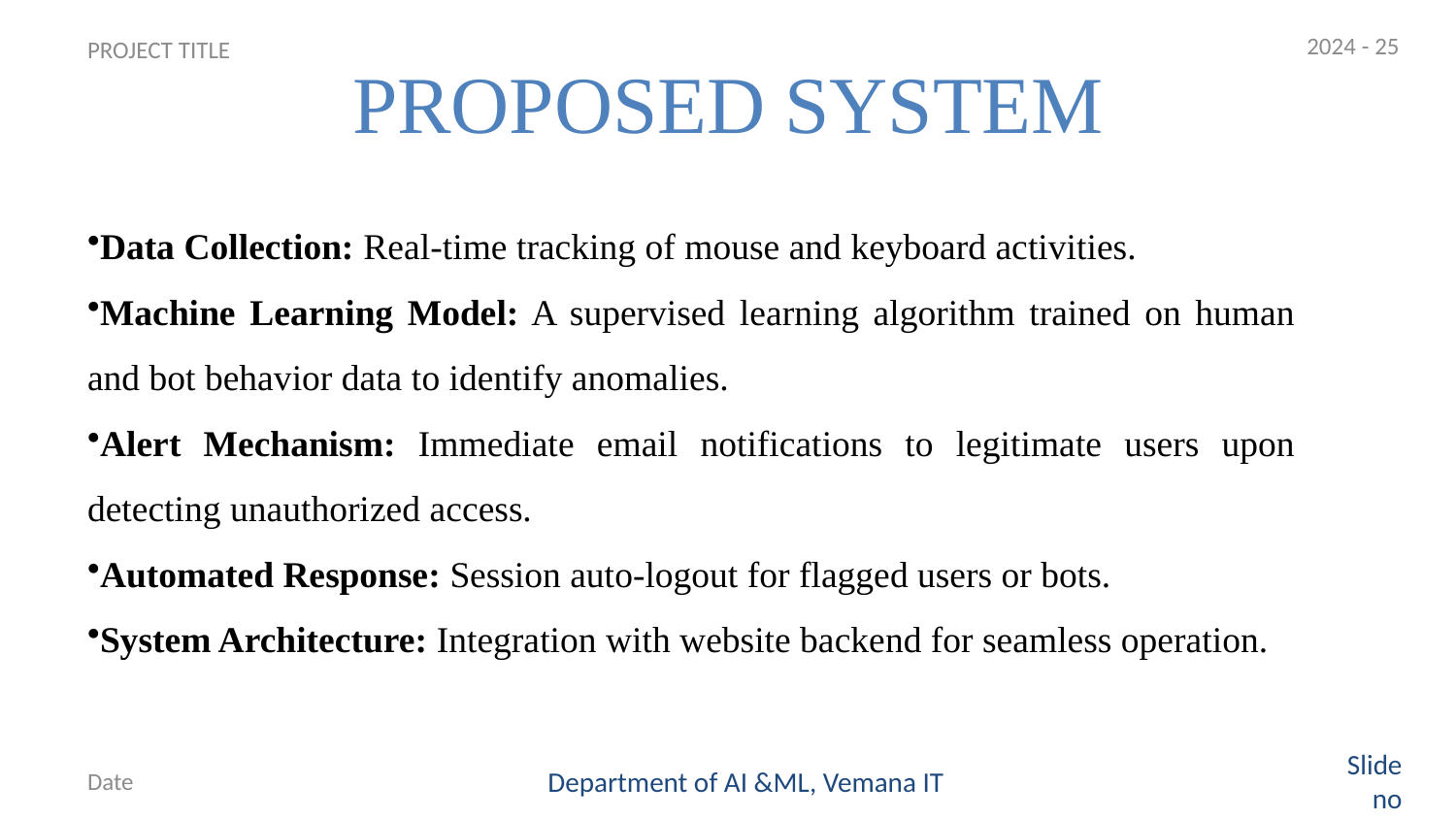

2024 - 25
# PROPOSED SYSTEM
PROJECT TITLE
Data Collection: Real-time tracking of mouse and keyboard activities.
Machine Learning Model: A supervised learning algorithm trained on human and bot behavior data to identify anomalies.
Alert Mechanism: Immediate email notifications to legitimate users upon detecting unauthorized access.
Automated Response: Session auto-logout for flagged users or bots.
System Architecture: Integration with website backend for seamless operation.
Date
Department of AI &ML, Vemana IT
Slide no